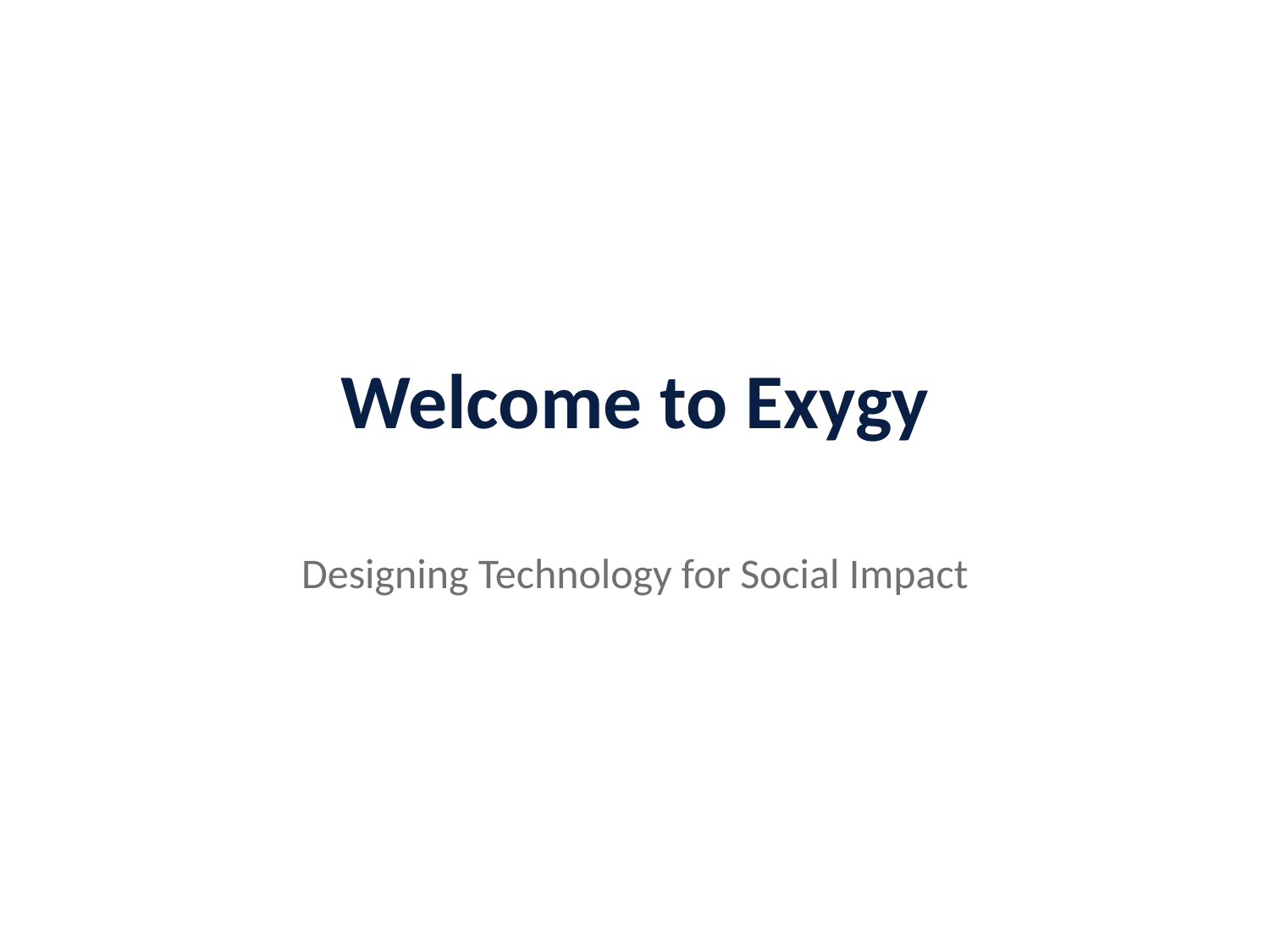

# Welcome to Exygy
Designing Technology for Social Impact